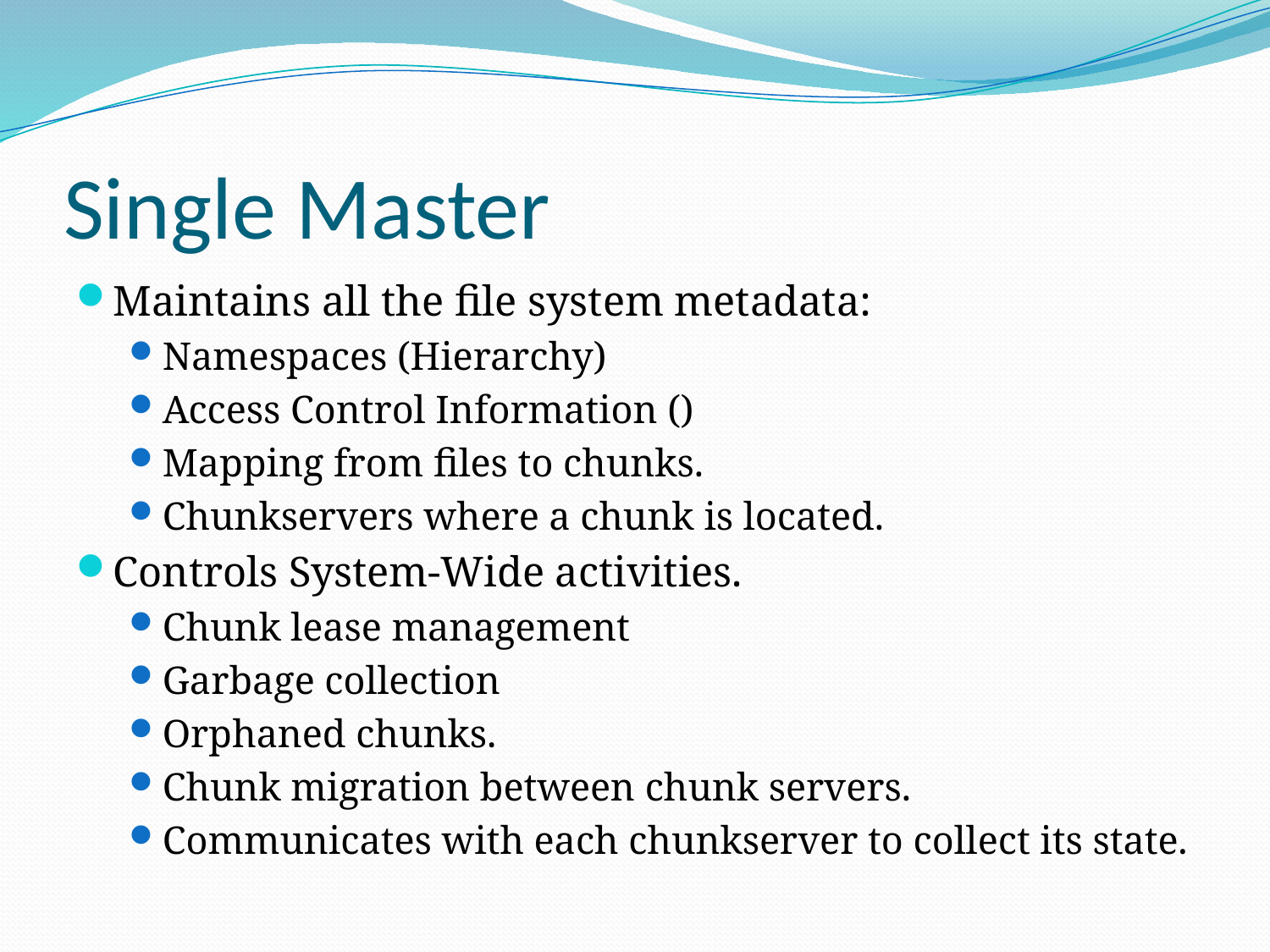

# Single Master
Maintains all the file system metadata:
Namespaces (Hierarchy)
Access Control Information ()
Mapping from files to chunks.
Chunkservers where a chunk is located.
Controls System-Wide activities.
Chunk lease management
Garbage collection
Orphaned chunks.
Chunk migration between chunk servers.
Communicates with each chunkserver to collect its state.